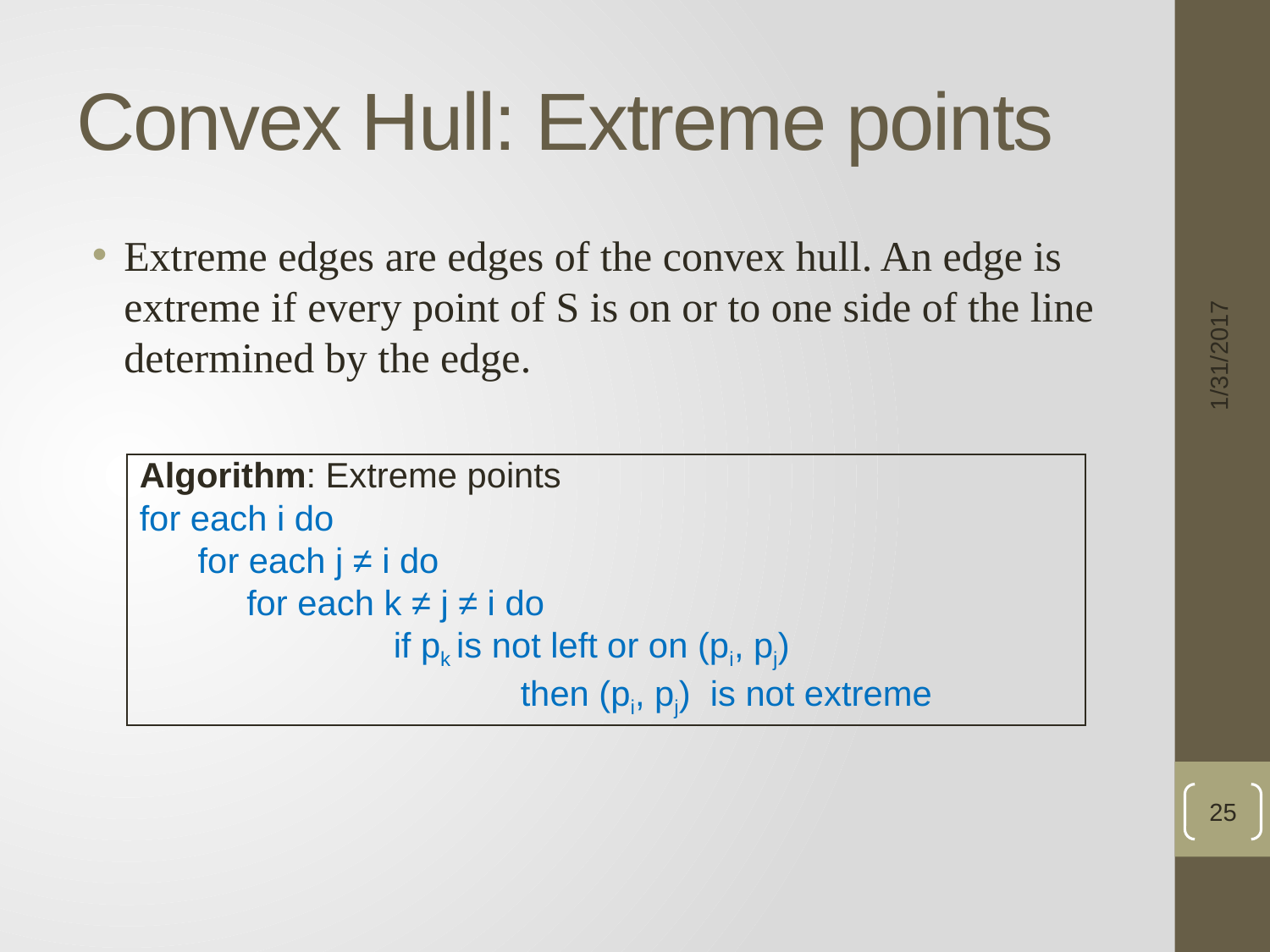

# Convex Hull: Extreme points
Extreme edges are edges of the convex hull. An edge is extreme if every point of S is on or to one side of the line determined by the edge.
1/31/2017
Algorithm: Extreme points
for each i do
      for each j ≠ i do
           for each k ≠ j ≠ i do
		if pk is not left or on (pi, pj)
			then (pi, pj)  is not extreme
25